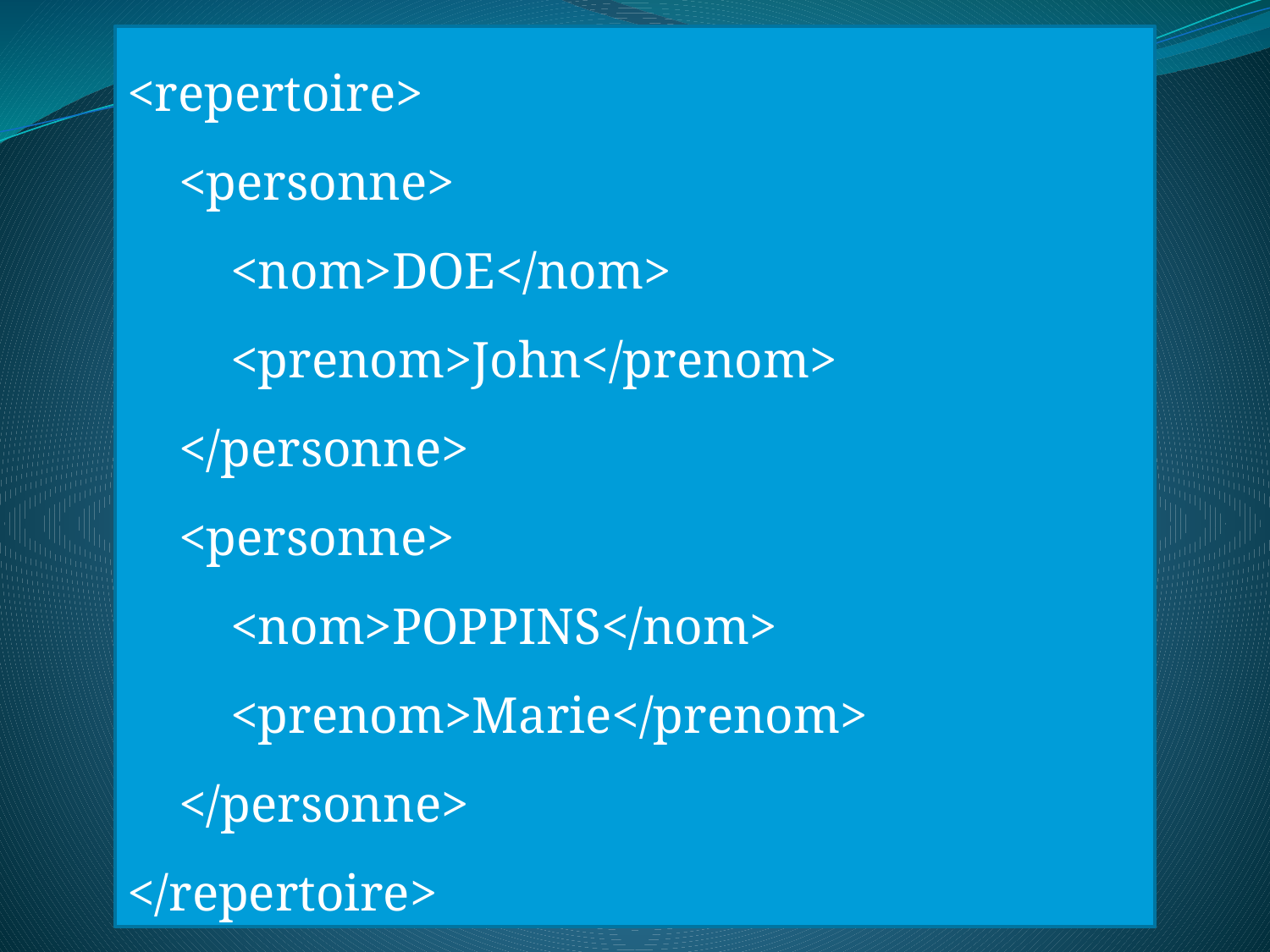

<repertoire>
    <personne>
        <nom>DOE</nom>
        <prenom>John</prenom>
    </personne>
    <personne>
        <nom>POPPINS</nom>
        <prenom>Marie</prenom>
    </personne>
</repertoire>